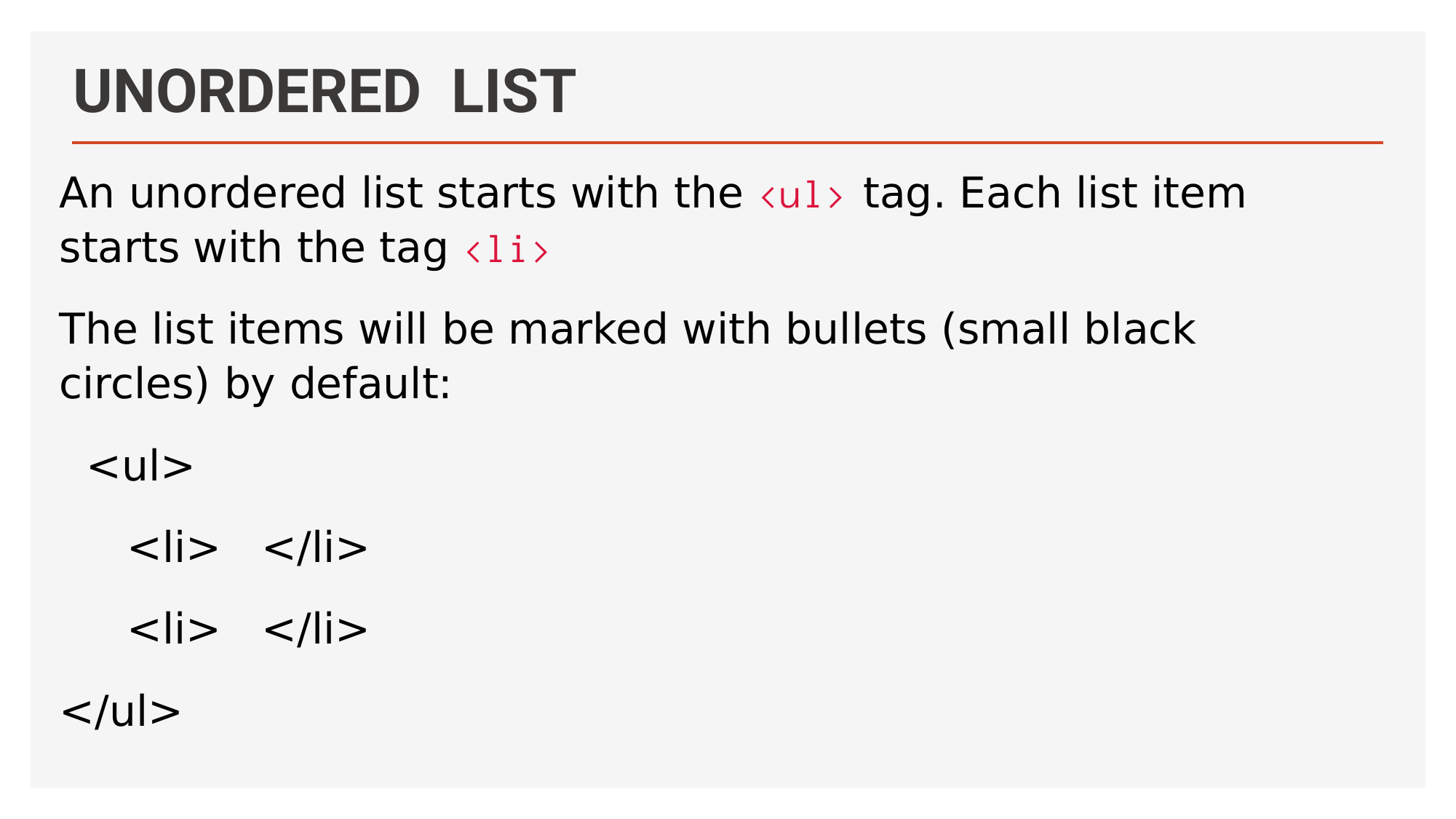

# UNORDERED  LIST
An unordered list starts with the <ul> tag. Each list item starts with the tag <li>
The list items will be marked with bullets (small black circles) by default:
  <ul>
     <li>   </li>
     <li>   </li>
</ul>